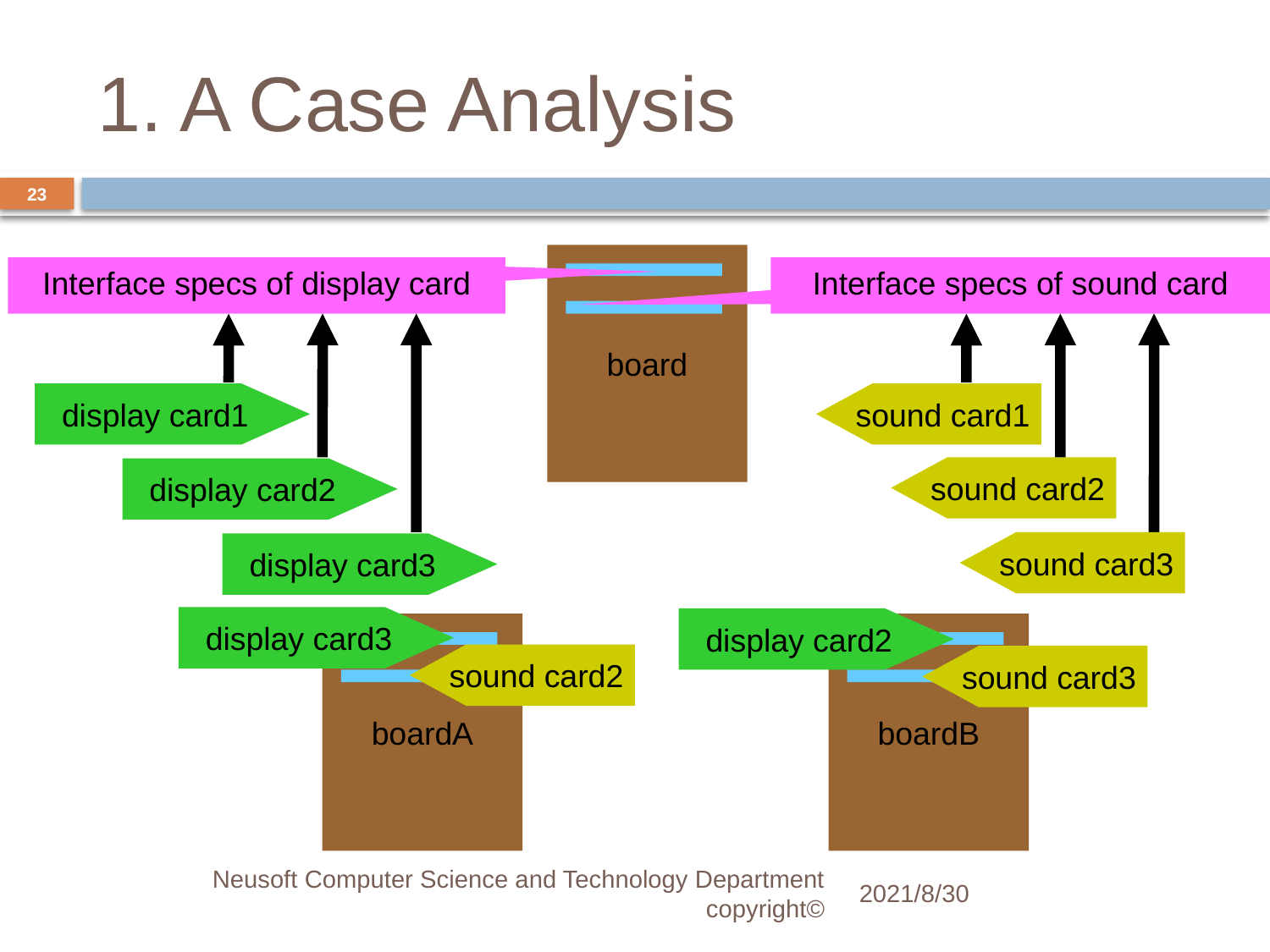

# 1. A Case Analysis
23
board

Interface specs of display card
Interface specs of sound card

display card1
sound card1
sound card2
display card2
sound card3
display card3
display card3
display card2
boardA

boardB

sound card2
sound card3
Neusoft Computer Science and Technology Department copyright©
2021/8/30